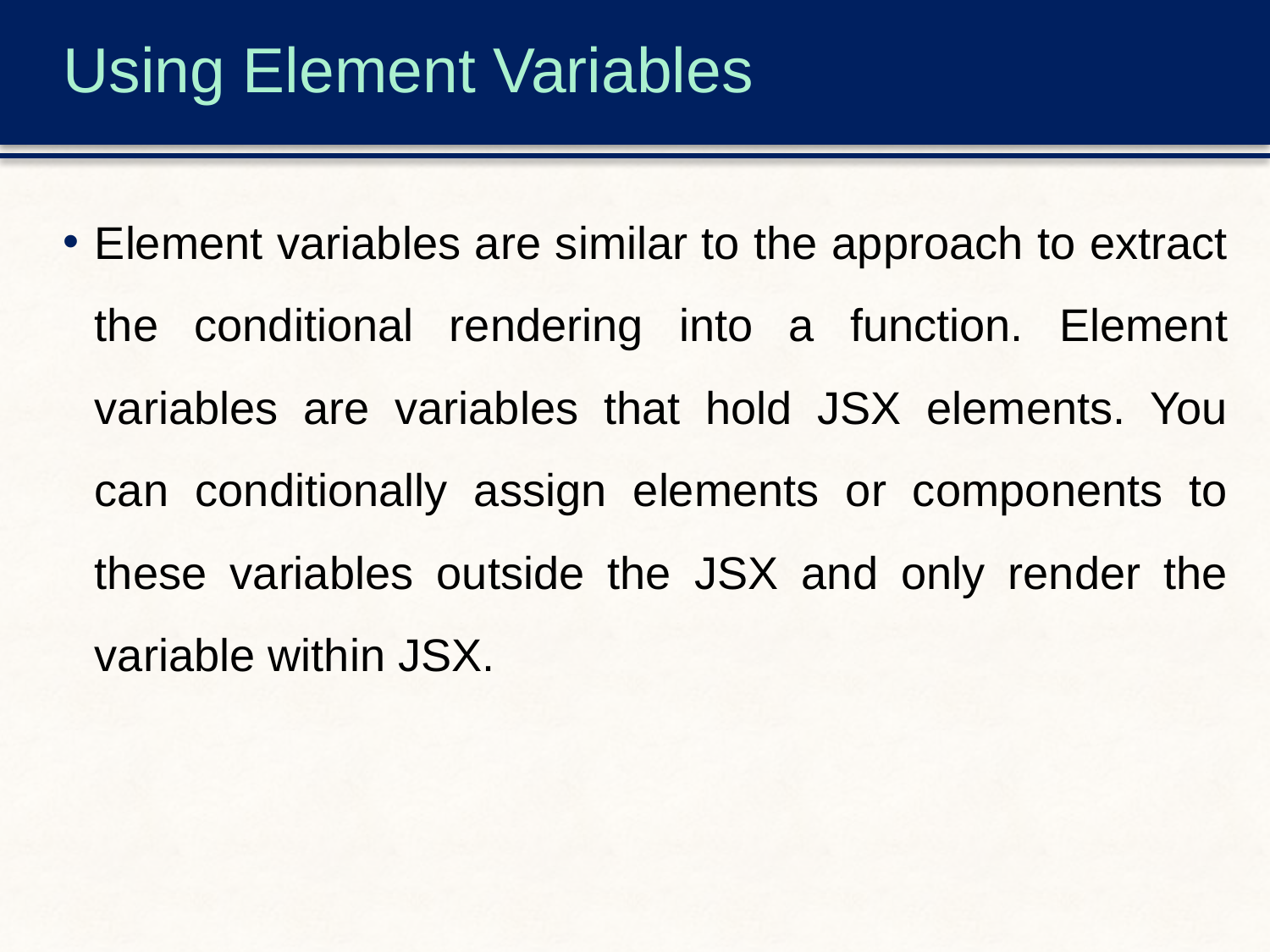

# Using Element Variables
Element variables are similar to the approach to extract the conditional rendering into a function. Element variables are variables that hold JSX elements. You can conditionally assign elements or components to these variables outside the JSX and only render the variable within JSX.